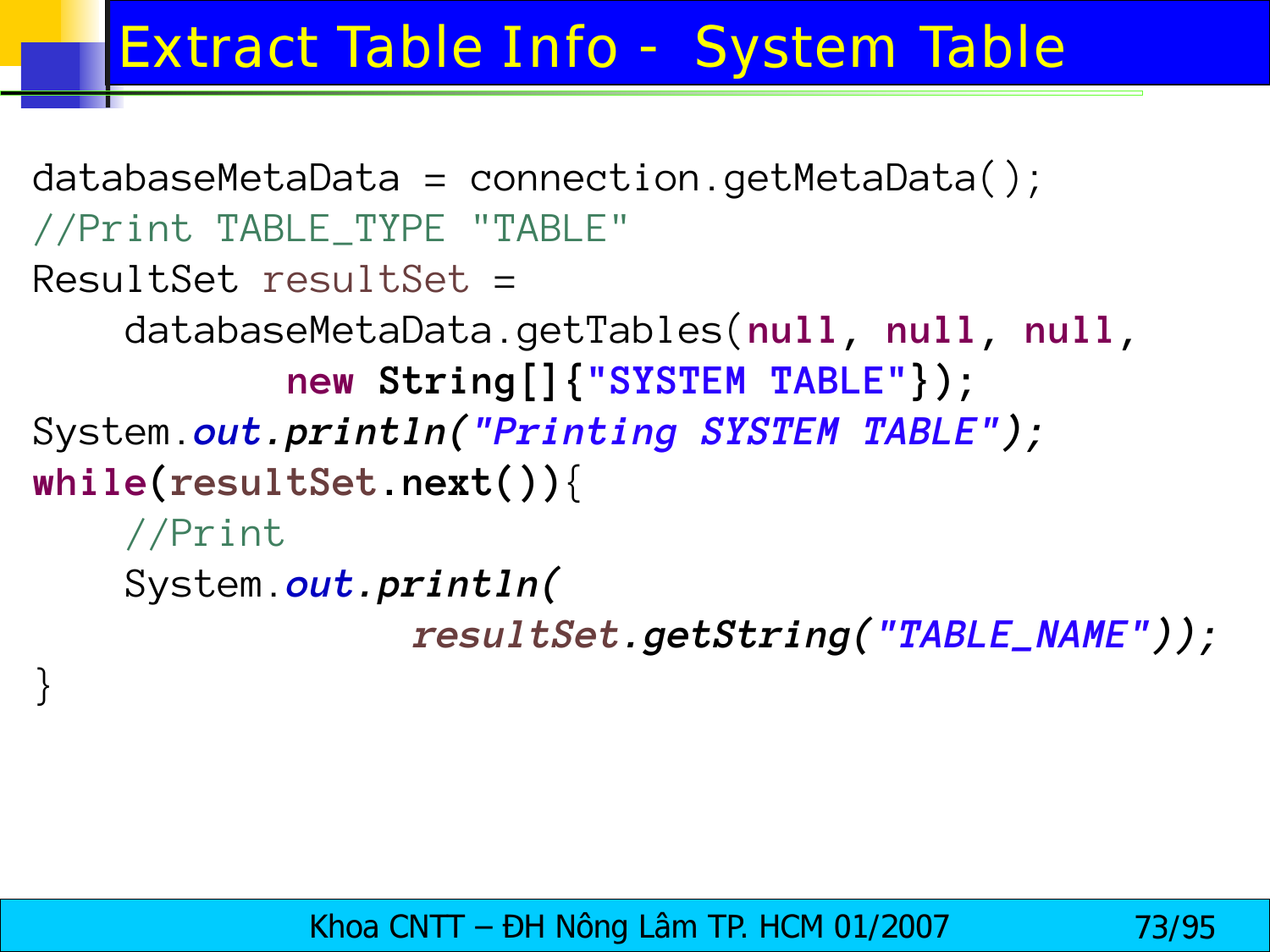

# Extract Table Info -  System Table
databaseMetaData = connection.getMetaData();
//Print TABLE_TYPE "TABLE"
ResultSet resultSet =
    databaseMetaData.getTables(null, null, null, 			new String[]{"SYSTEM TABLE"});
System.out.println("Printing SYSTEM TABLE");
while(resultSet.next()){
    //Print
    System.out.println(
			resultSet.getString("TABLE_NAME"));
}